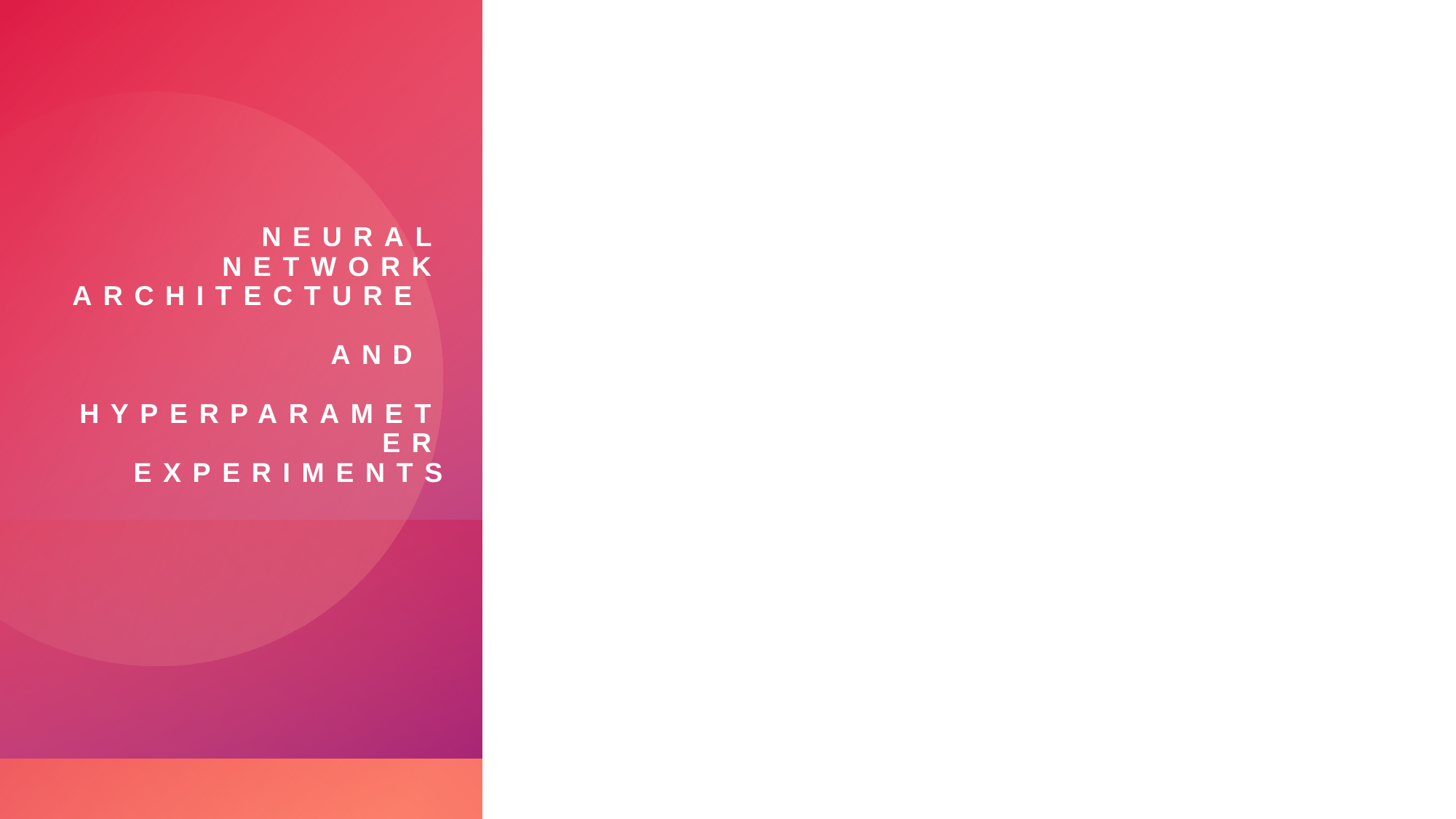

# Neural network architecture and hyperparameter experiments